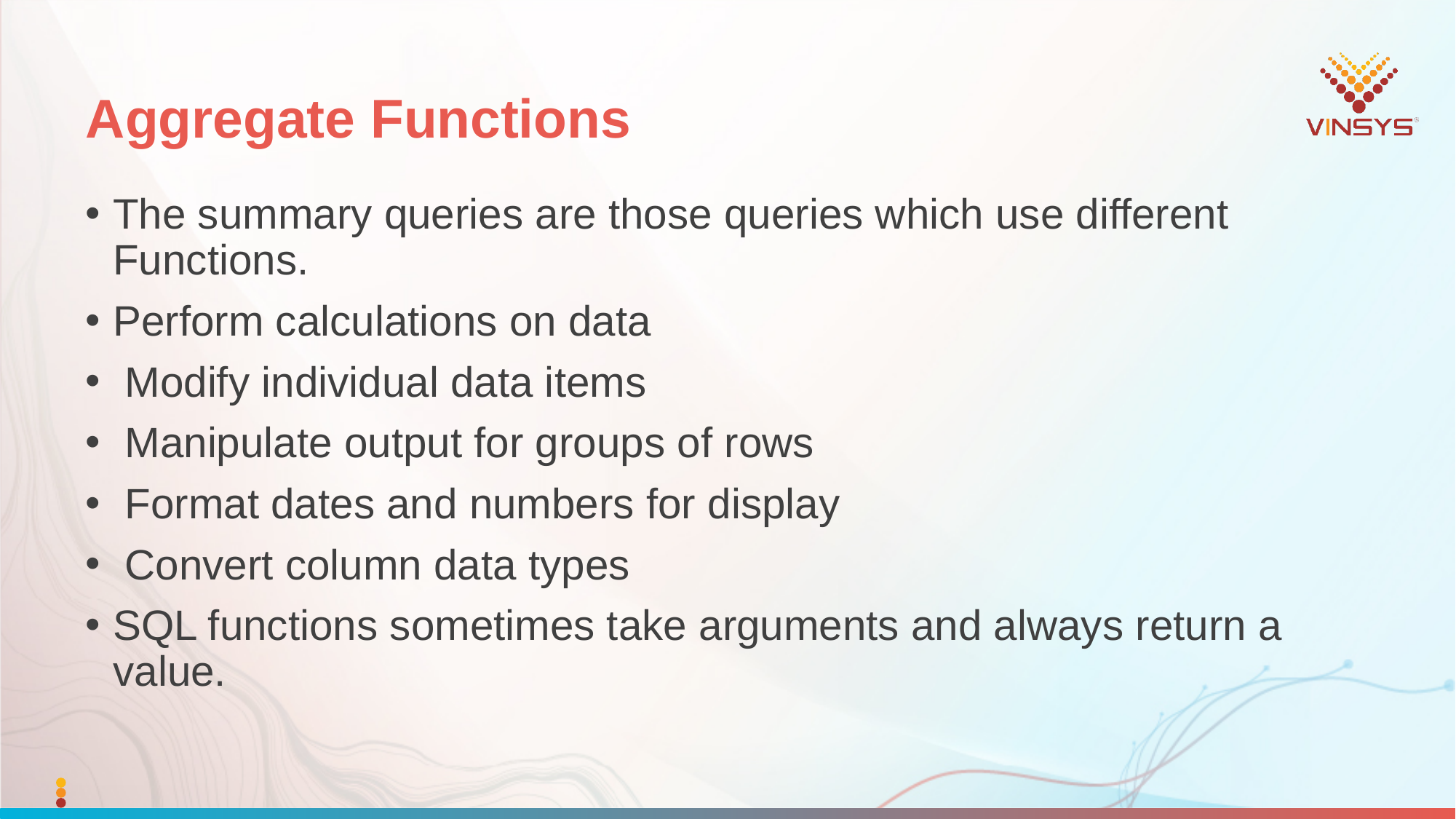

# Aggregate Functions
The summary queries are those queries which use different Functions.
Perform calculations on data
 Modify individual data items
 Manipulate output for groups of rows
 Format dates and numbers for display
 Convert column data types
SQL functions sometimes take arguments and always return a value.